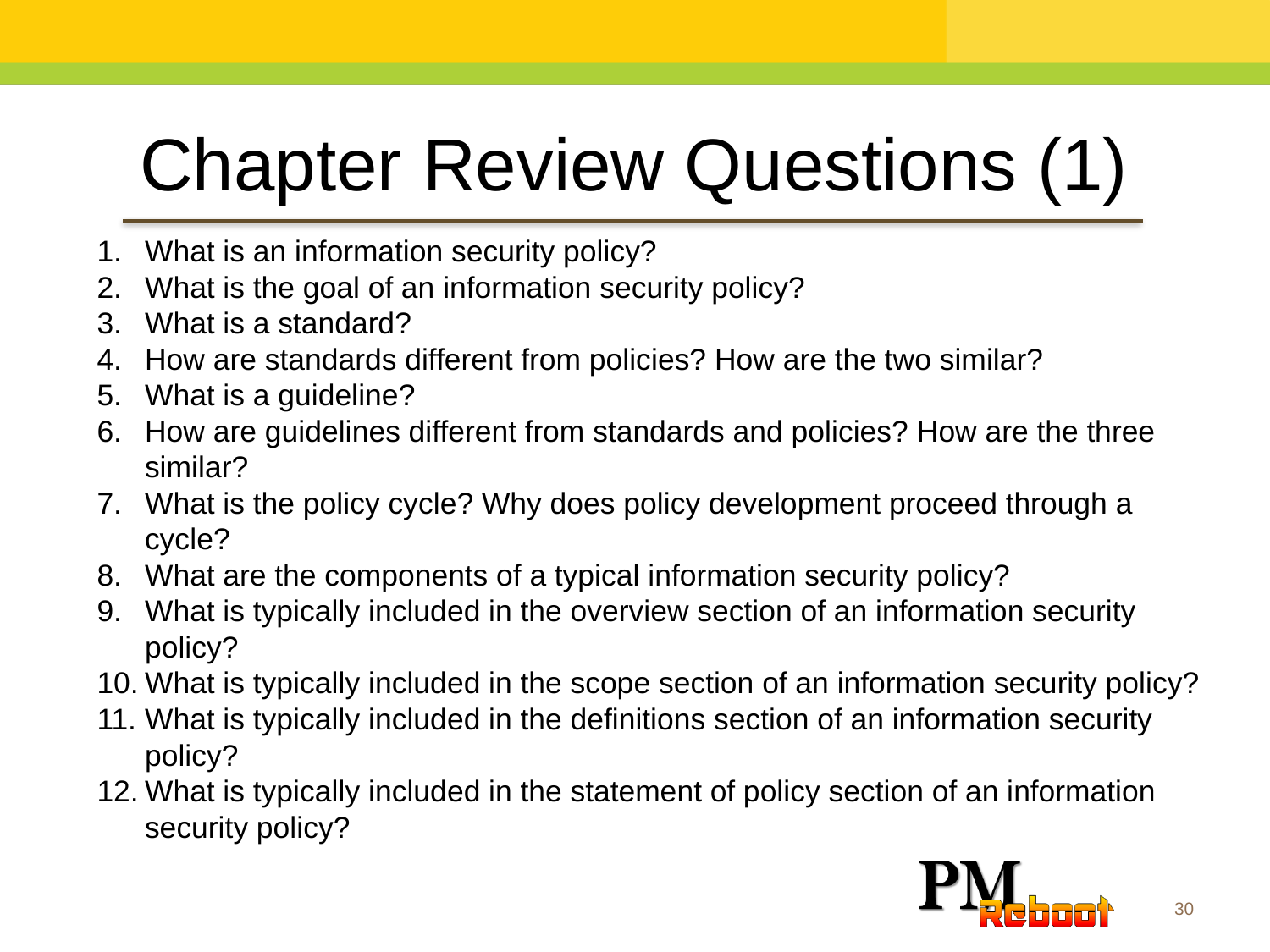

Chapter Review Questions (1)
What is an information security policy?
What is the goal of an information security policy?
What is a standard?
How are standards different from policies? How are the two similar?
What is a guideline?
How are guidelines different from standards and policies? How are the three similar?
What is the policy cycle? Why does policy development proceed through a cycle?
What are the components of a typical information security policy?
What is typically included in the overview section of an information security policy?
What is typically included in the scope section of an information security policy?
What is typically included in the definitions section of an information security policy?
What is typically included in the statement of policy section of an information security policy?
30